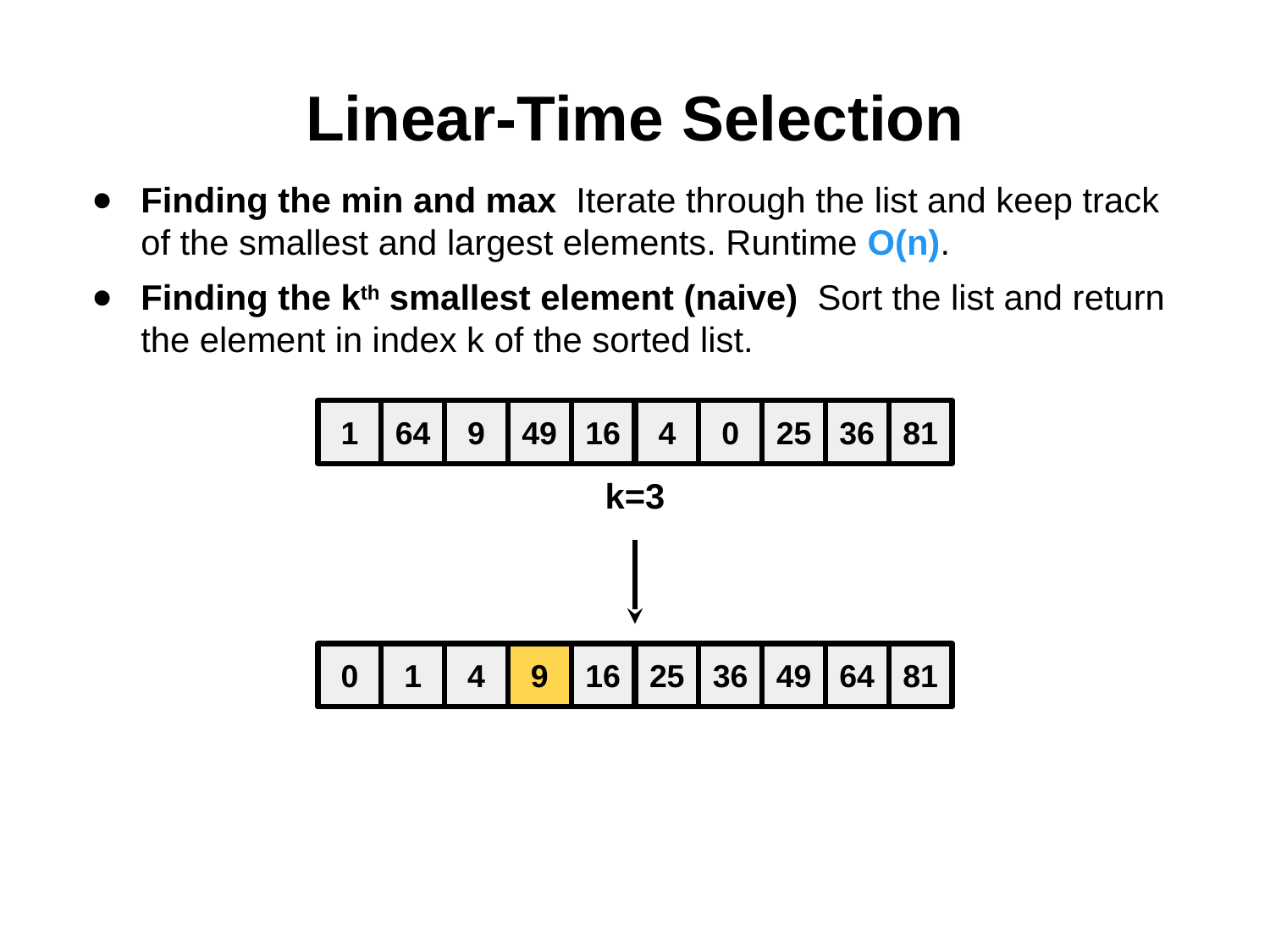

Linear-Time Selection
Finding the min and max  Iterate through the list and keep track of the smallest and largest elements. Runtime O(n).

Finding the kth smallest element (naive)  Sort the list and return the element in index k of the sorted list.
1
64
9
49
16
4
0
25
36
81
k=3
0
1
4
9
16
25
36
49
64
81